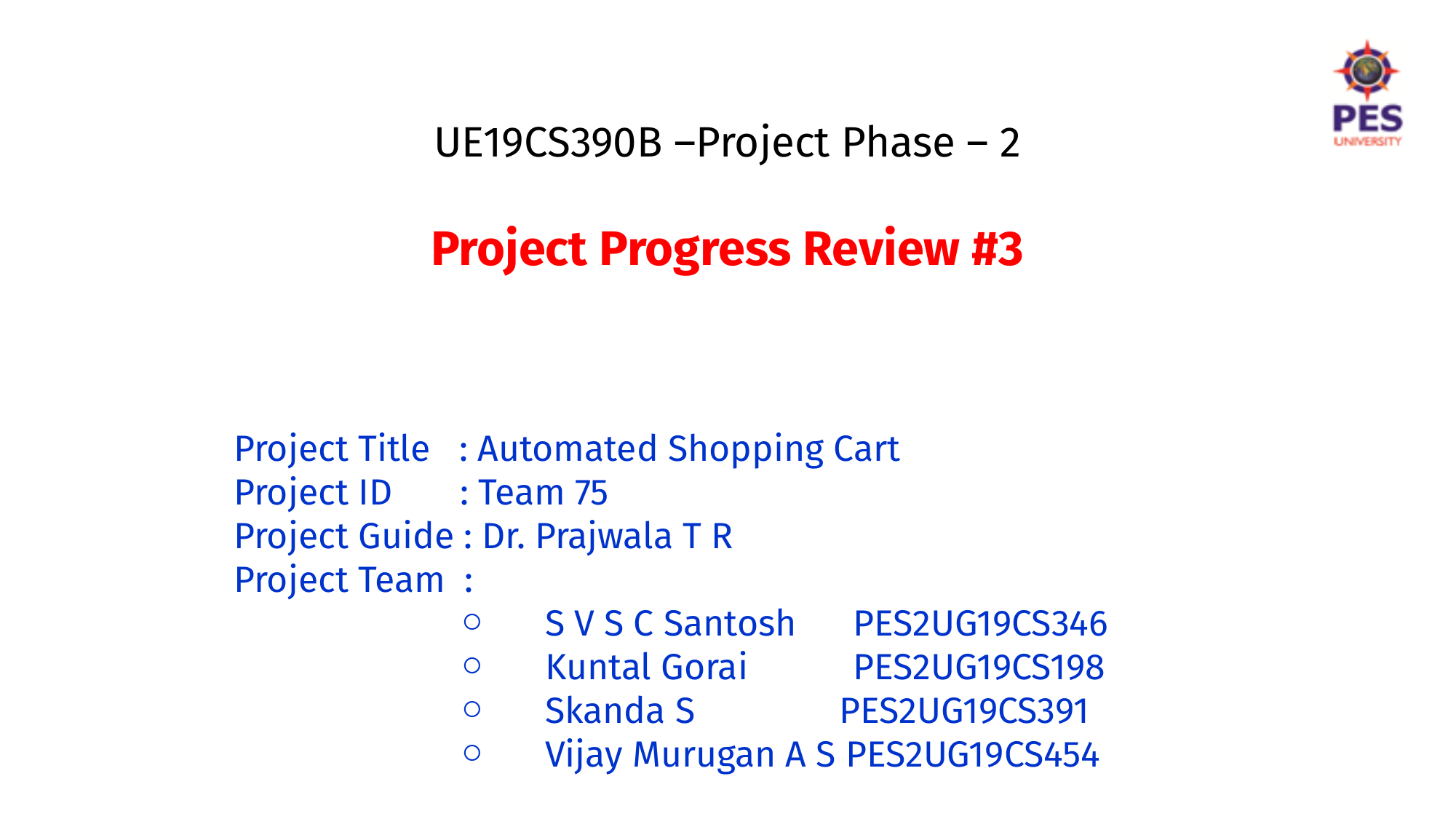

UE19CS390B –Project Phase – 2

Project Progress Review #3
Project Title   : Automated Shopping Cart
Project ID       : Team 75
Project Guide : Dr. Prajwala T R
Project Team  :
    S V S C Santosh 	  PES2UG19CS346
    Kuntal Gorai     	  PES2UG19CS198
    Skanda S               PES2UG19CS391
    Vijay Murugan A S PES2UG19CS454